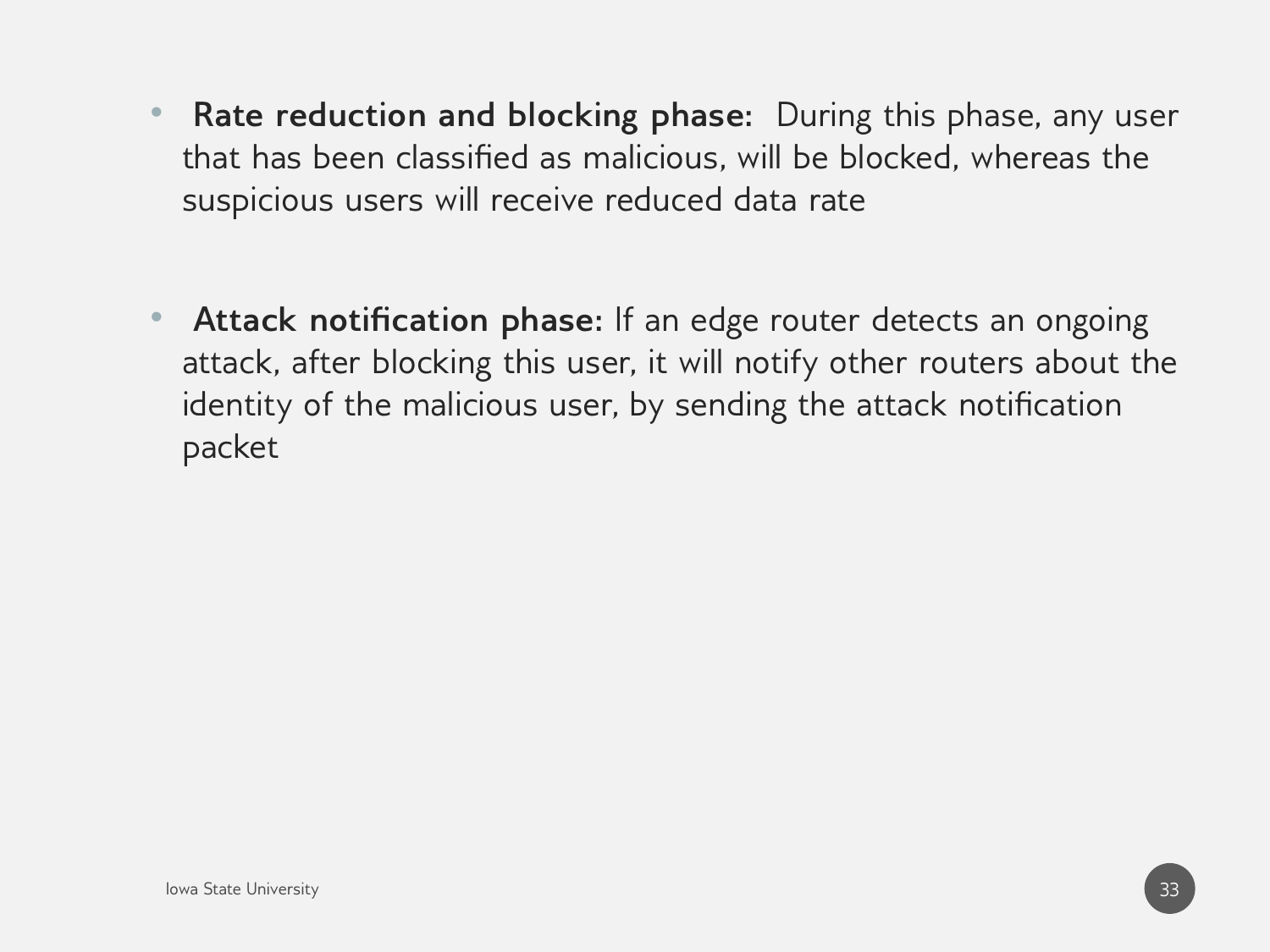

Rate reduction and blocking phase:  During this phase, any user that has been classiﬁed as malicious, will be blocked, whereas the suspicious users will receive reduced data rate

 Attack notiﬁcation phase: If an edge router detects an ongoing attack, after blocking this user, it will notify other routers about the identity of the malicious user, by sending the attack notiﬁcation packet
33
Iowa State University